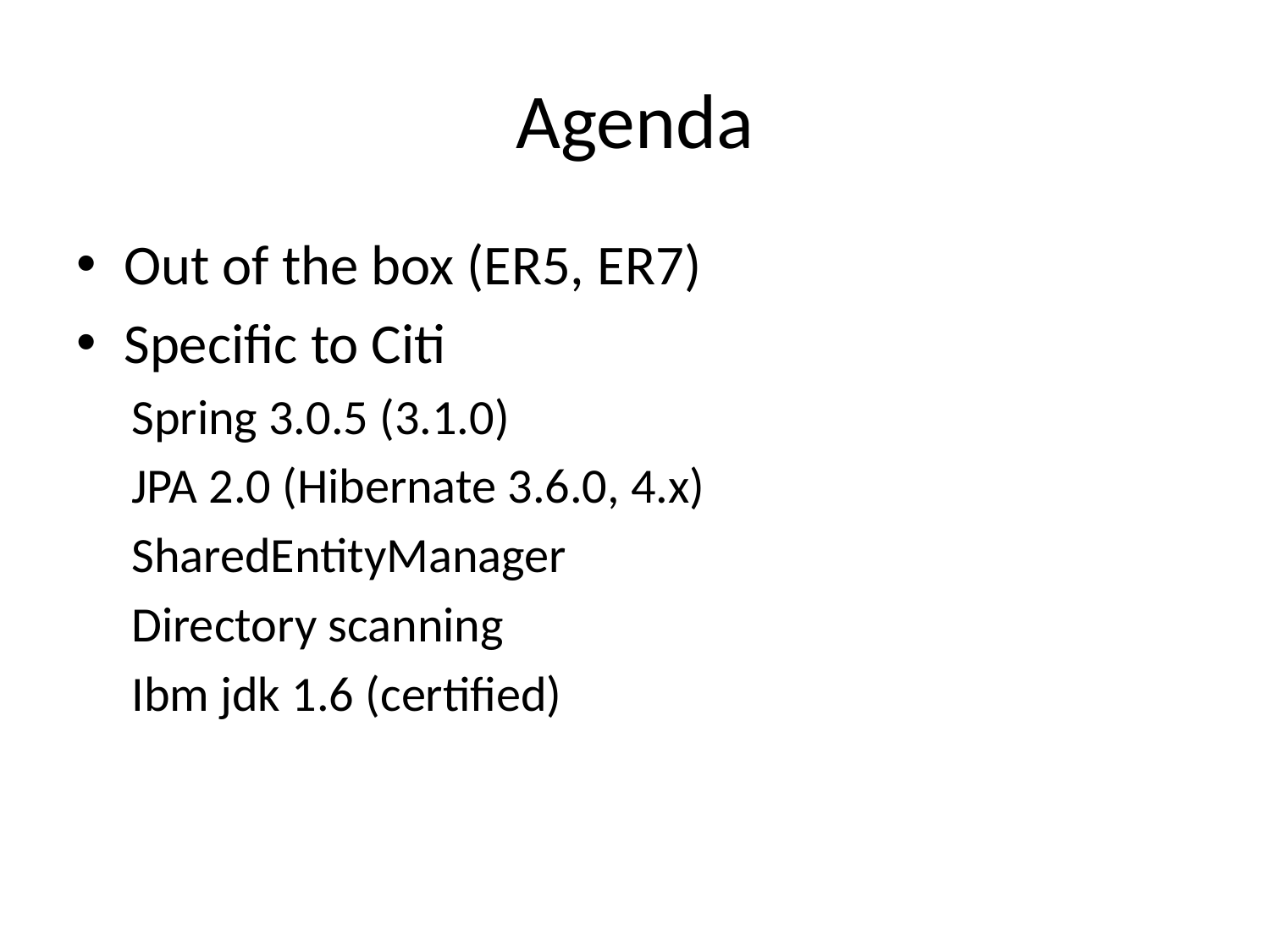

# Agenda
Out of the box (ER5, ER7)
Specific to Citi
Spring 3.0.5 (3.1.0)
JPA 2.0 (Hibernate 3.6.0, 4.x)
SharedEntityManager
Directory scanning
Ibm jdk 1.6 (certified)